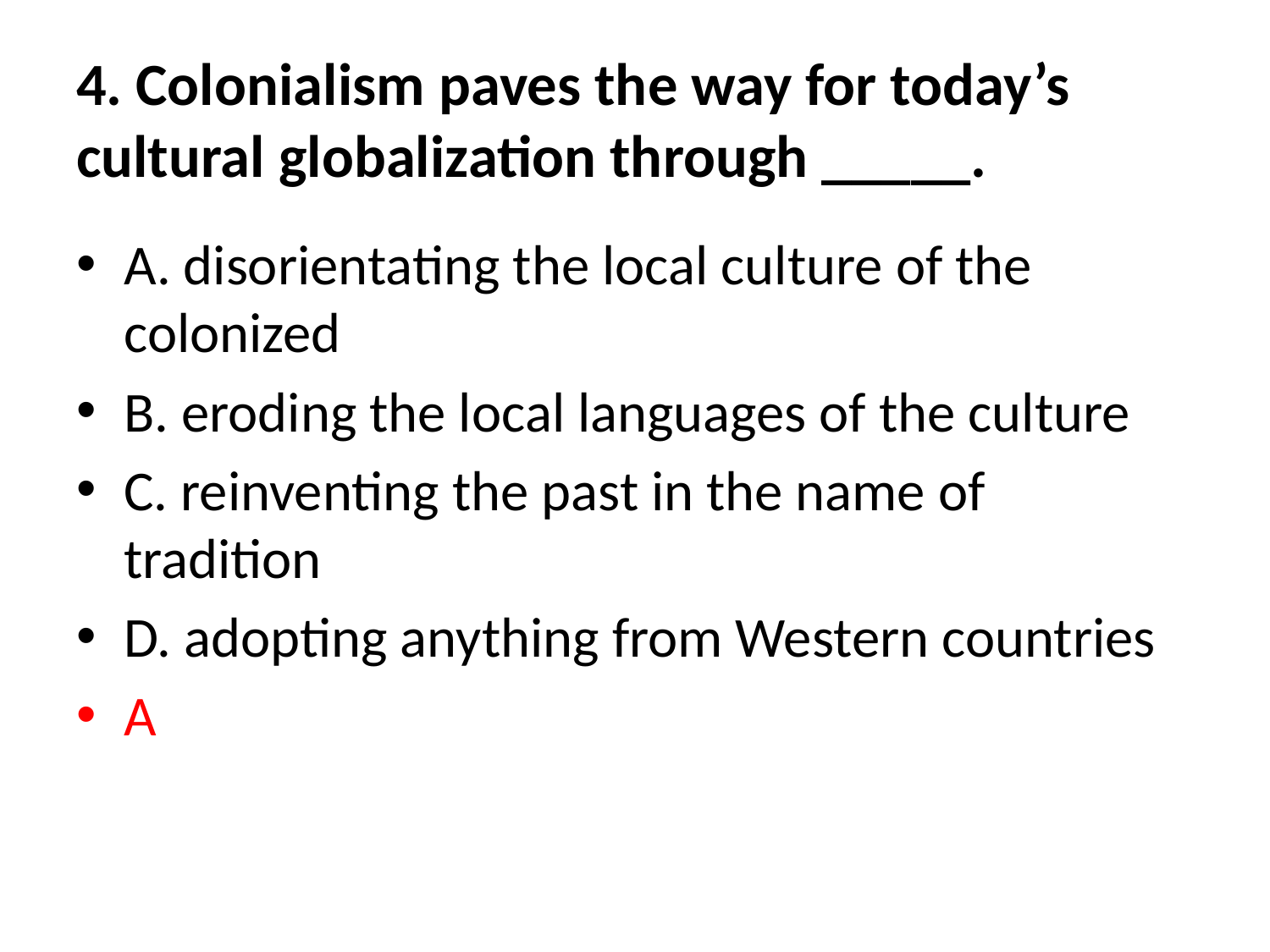

# 4. Colonialism paves the way for today’s cultural globalization through _____.
A. disorientating the local culture of the colonized
B. eroding the local languages of the culture
C. reinventing the past in the name of tradition
D. adopting anything from Western countries
A